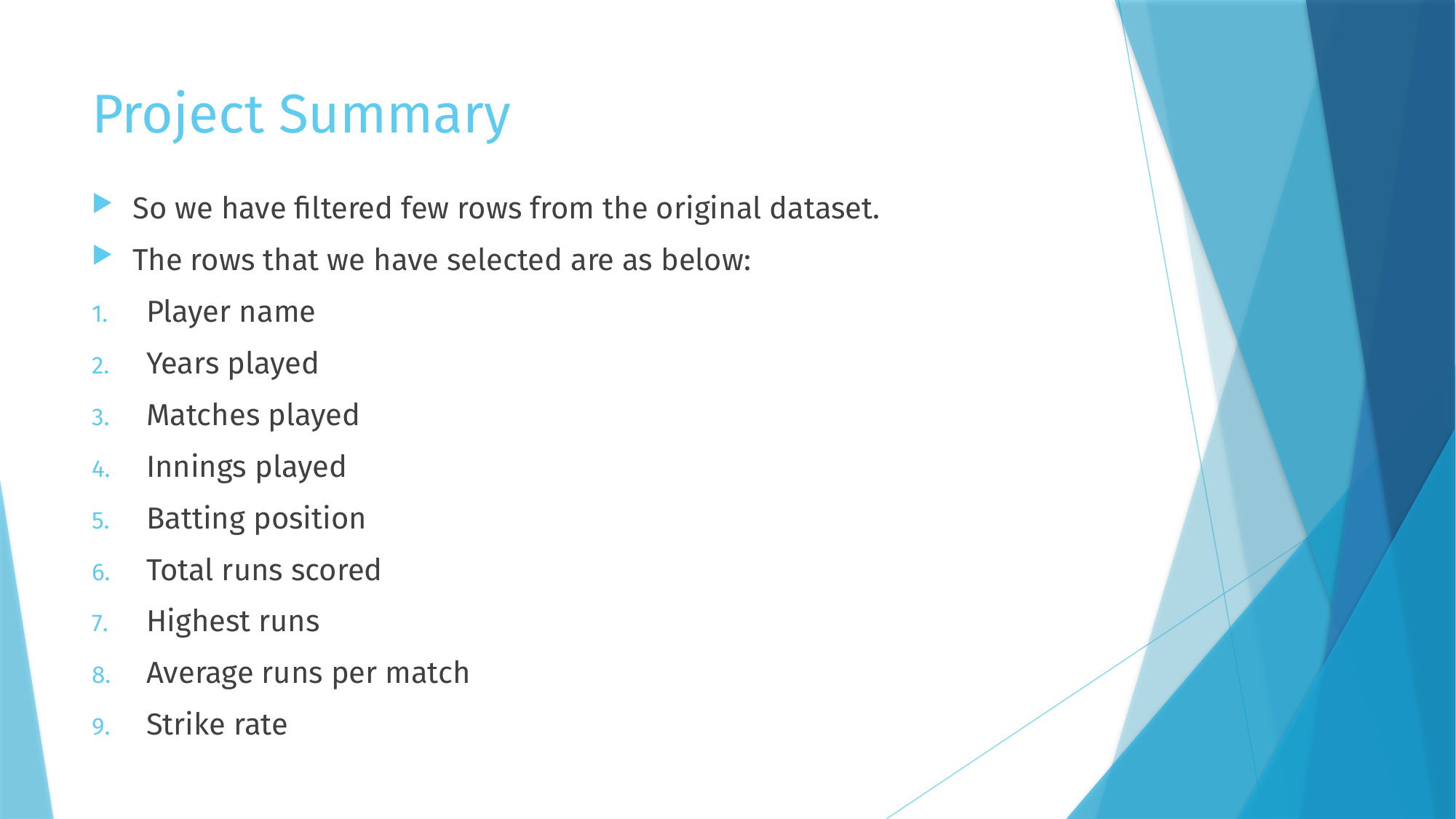

# Project Summary
So we have filtered few rows from the original dataset.
The rows that we have selected are as below:
Player name
Years played
Matches played
Innings played
Batting position
Total runs scored
Highest runs
Average runs per match
Strike rate